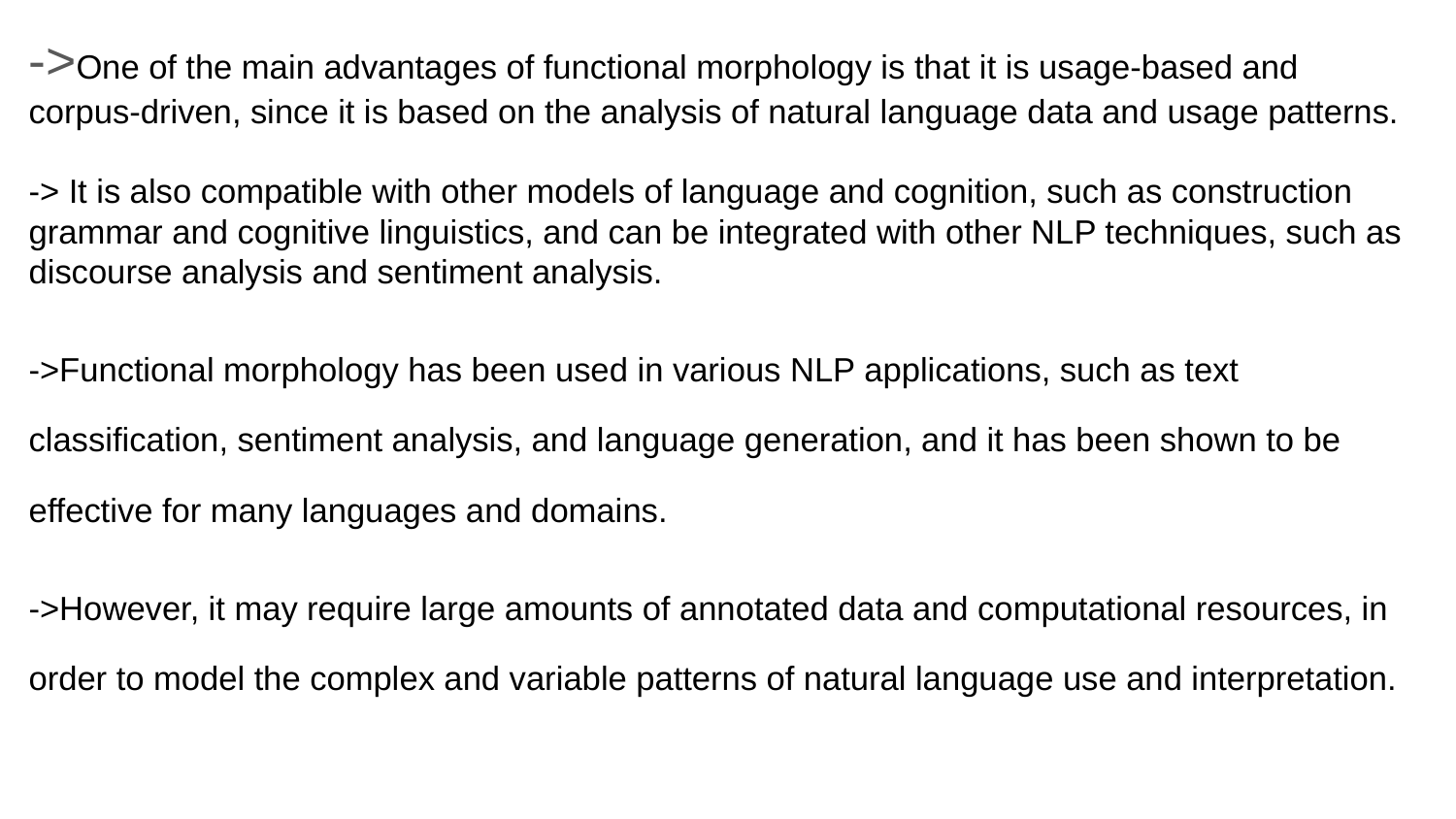

->One of the main advantages of functional morphology is that it is usage-based and corpus-driven, since it is based on the analysis of natural language data and usage patterns.

-> It is also compatible with other models of language and cognition, such as construction grammar and cognitive linguistics, and can be integrated with other NLP techniques, such as discourse analysis and sentiment analysis.
->Functional morphology has been used in various NLP applications, such as text classification, sentiment analysis, and language generation, and it has been shown to be effective for many languages and domains.
->However, it may require large amounts of annotated data and computational resources, in order to model the complex and variable patterns of natural language use and interpretation.